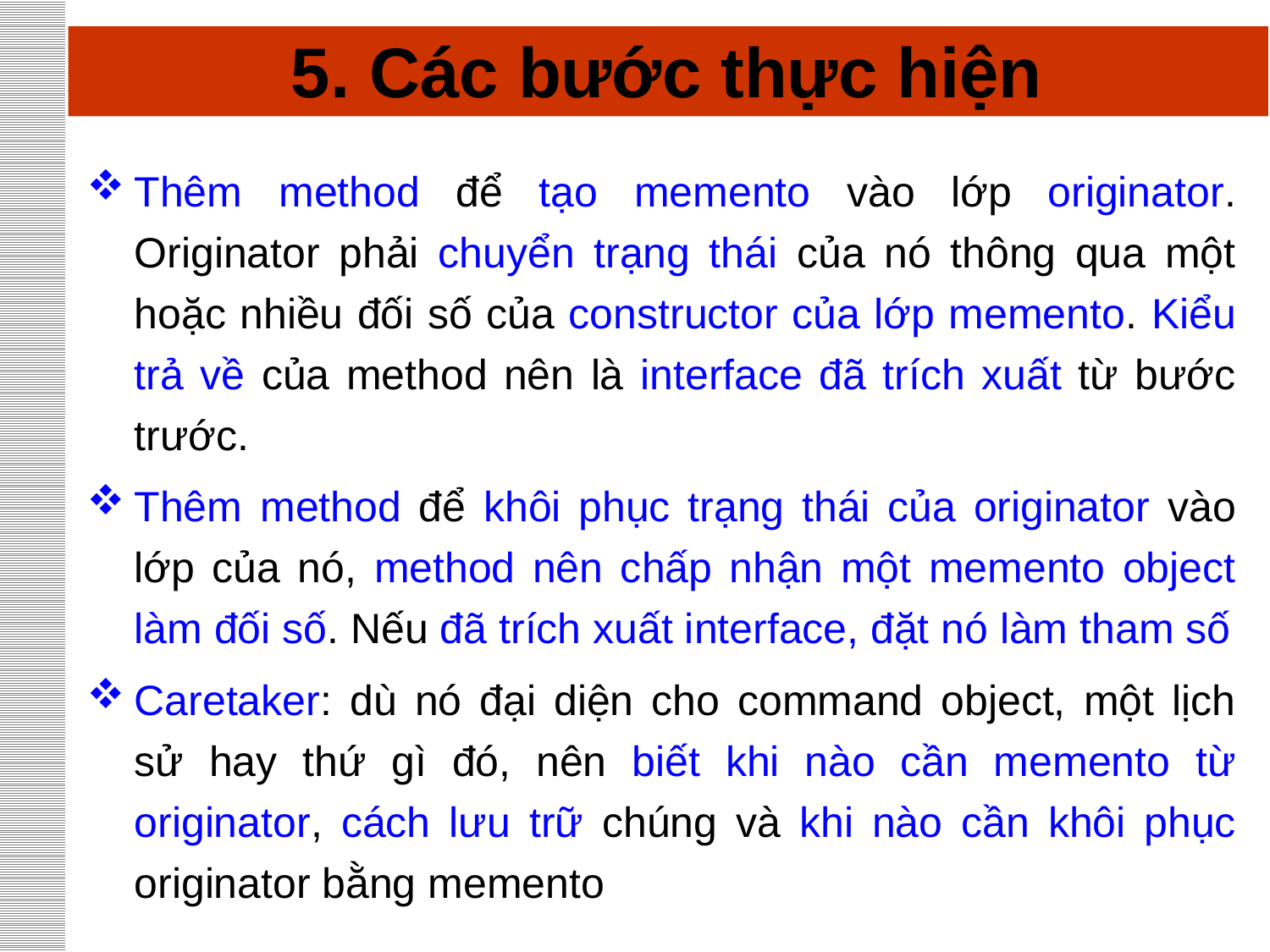

# 5. Các bước thực hiện
Thêm method để tạo memento vào lớp originator. Originator phải chuyển trạng thái của nó thông qua một hoặc nhiều đối số của constructor của lớp memento. Kiểu trả về của method nên là interface đã trích xuất từ bước trước.
Thêm method để khôi phục trạng thái của originator vào lớp của nó, method nên chấp nhận một memento object làm đối số. Nếu đã trích xuất interface, đặt nó làm tham số
Caretaker: dù nó đại diện cho command object, một lịch sử hay thứ gì đó, nên biết khi nào cần memento từ originator, cách lưu trữ chúng và khi nào cần khôi phục originator bằng memento